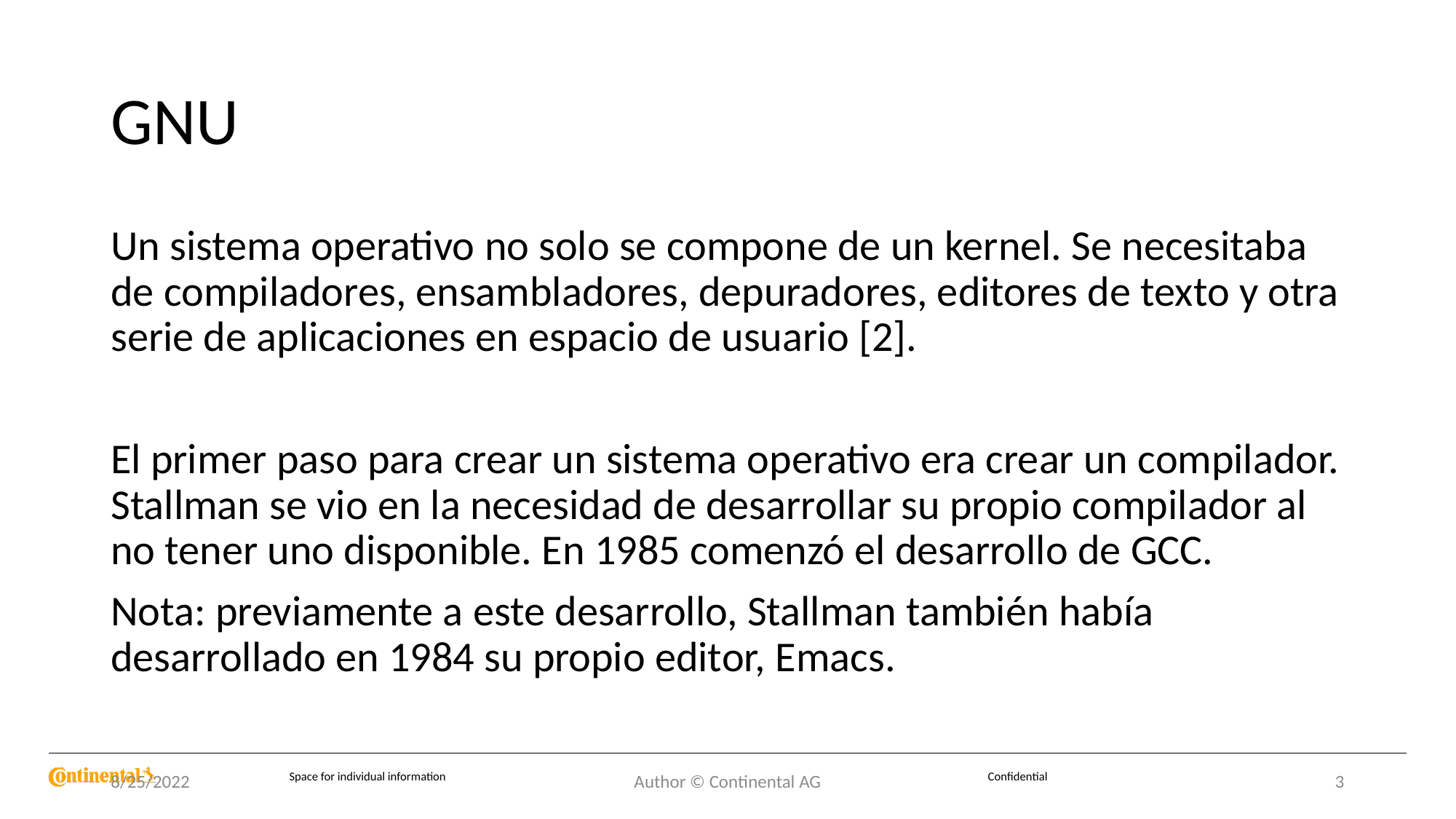

# GNU
Un sistema operativo no solo se compone de un kernel. Se necesitaba de compiladores, ensambladores, depuradores, editores de texto y otra serie de aplicaciones en espacio de usuario [2].

El primer paso para crear un sistema operativo era crear un compilador. Stallman se vio en la necesidad de desarrollar su propio compilador al no tener uno disponible. En 1985 comenzó el desarrollo de GCC.
Nota: previamente a este desarrollo, Stallman también había desarrollado en 1984 su propio editor, Emacs.
8/25/2022
Author © Continental AG
3